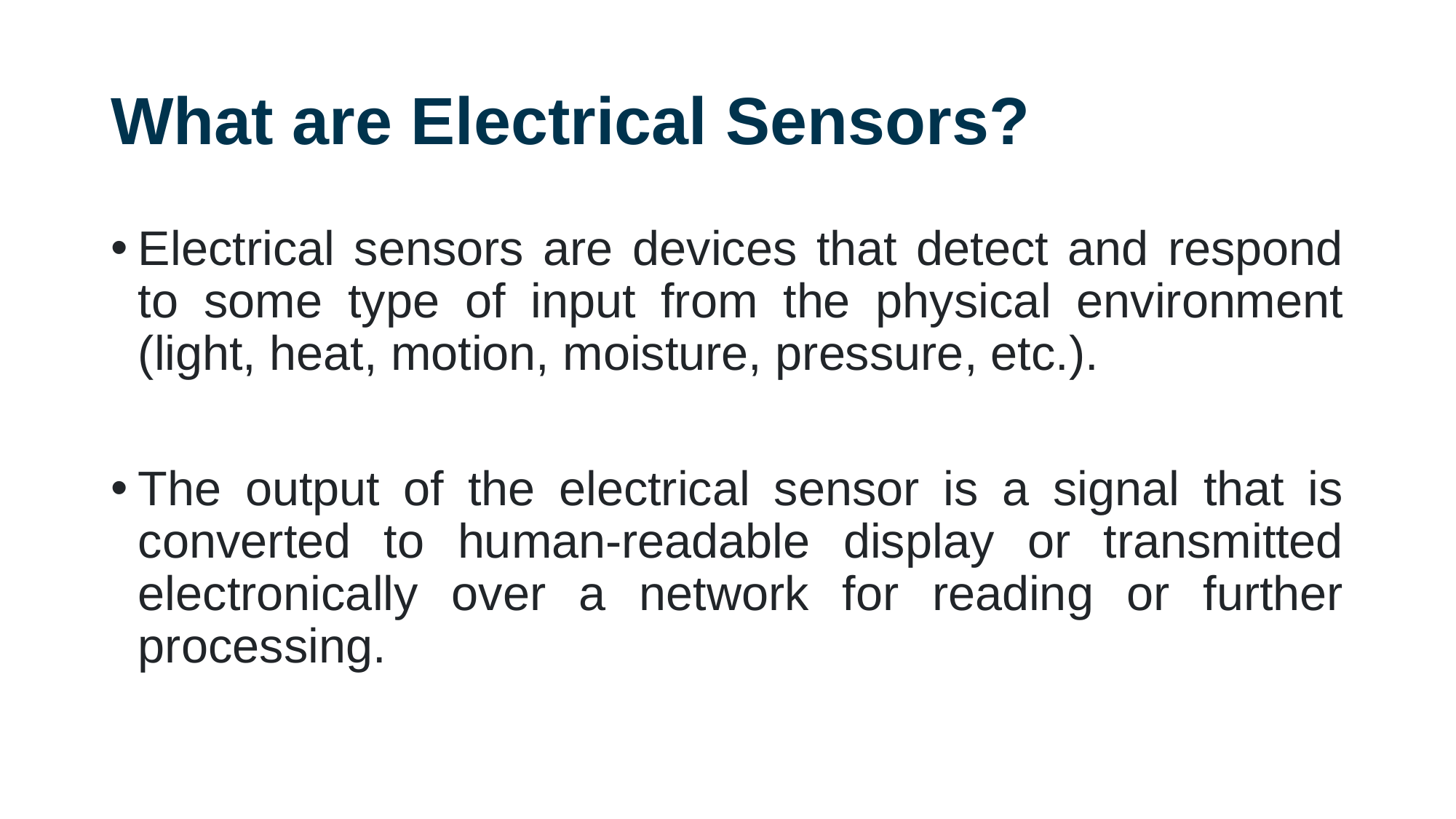

# What are Electrical Sensors?
Electrical sensors are devices that detect and respond to some type of input from the physical environment (light, heat, motion, moisture, pressure, etc.).

The output of the electrical sensor is a signal that is converted to human-readable display or transmitted electronically over a network for reading or further processing.